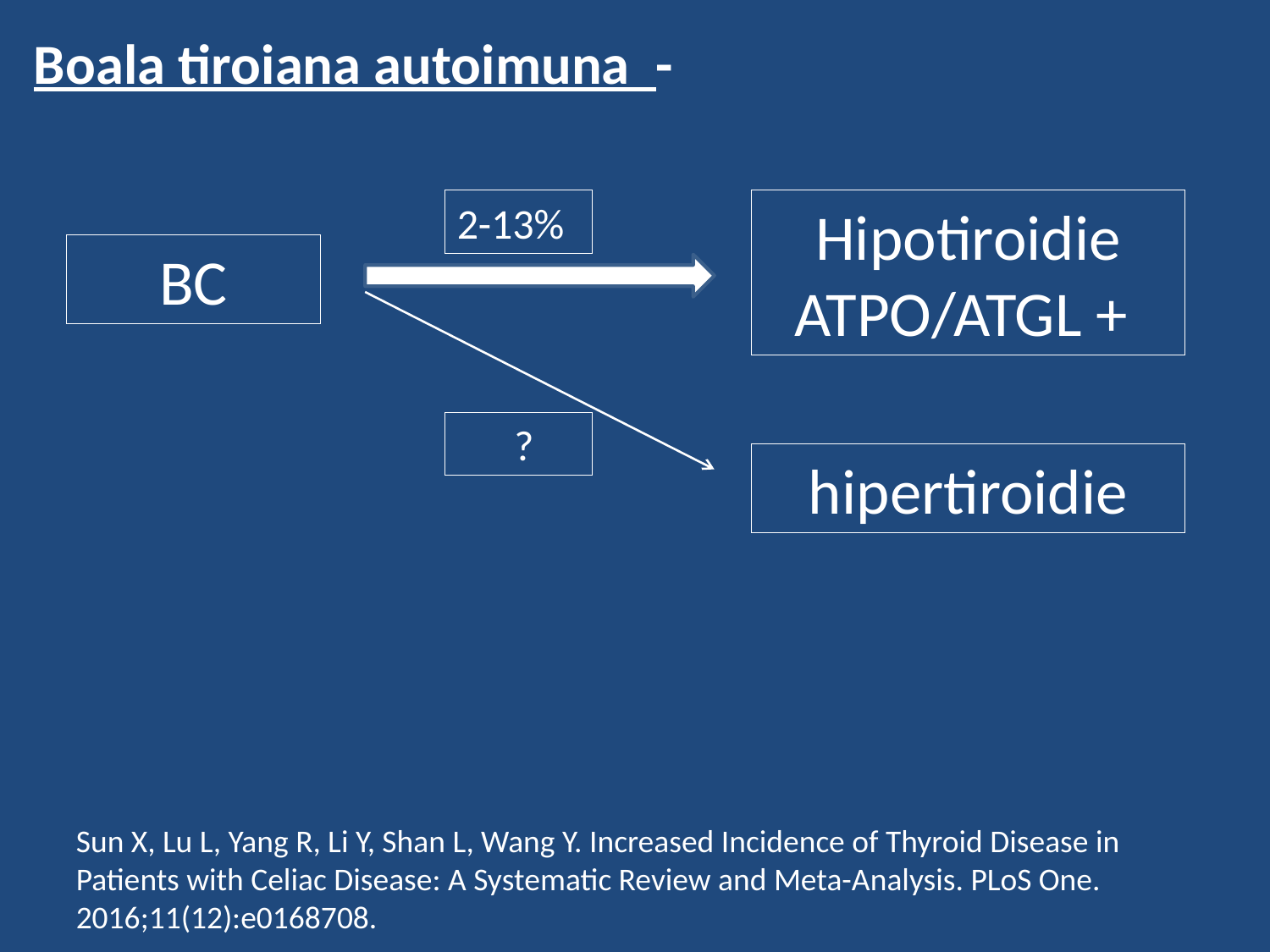

Boala tiroiana autoimuna  -

2-13%
Hipotiroidie
ATPO/ATGL +
BC

      ?
hipertiroidie
Sun X, Lu L, Yang R, Li Y, Shan L, Wang Y. Increased Incidence of Thyroid Disease in Patients with Celiac Disease: A Systematic Review and Meta-Analysis. PLoS One. 2016;11(12):e0168708.